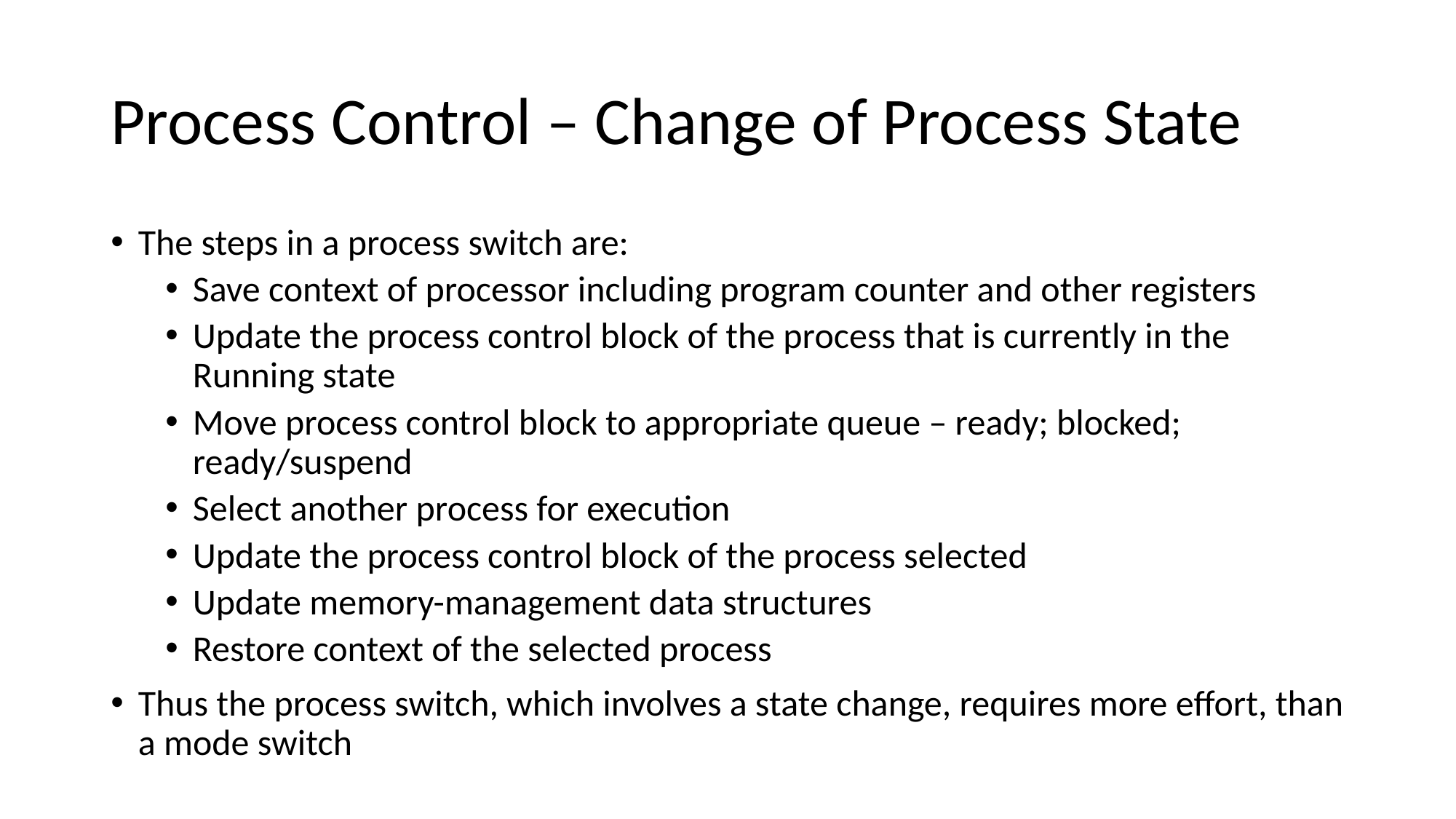

# Process Control – Change of Process State
The steps in a process switch are:
Save context of processor including program counter and other registers
Update the process control block of the process that is currently in the Running state
Move process control block to appropriate queue – ready; blocked; ready/suspend
Select another process for execution
Update the process control block of the process selected
Update memory-management data structures
Restore context of the selected process
Thus the process switch, which involves a state change, requires more effort, than a mode switch